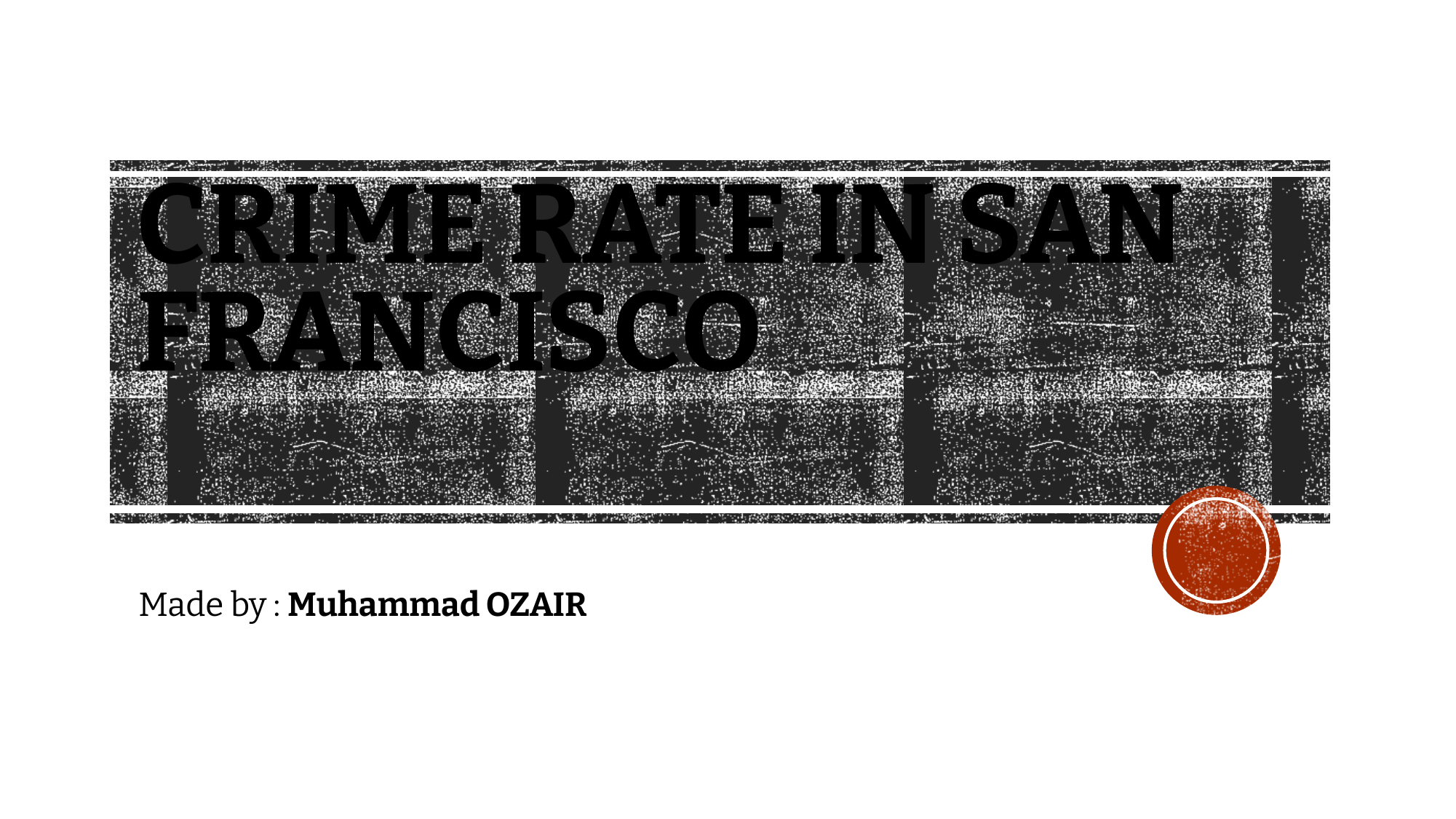

# CRIME RATE IN SAN FRANCISCO

Made by : Muhammad OZAIR